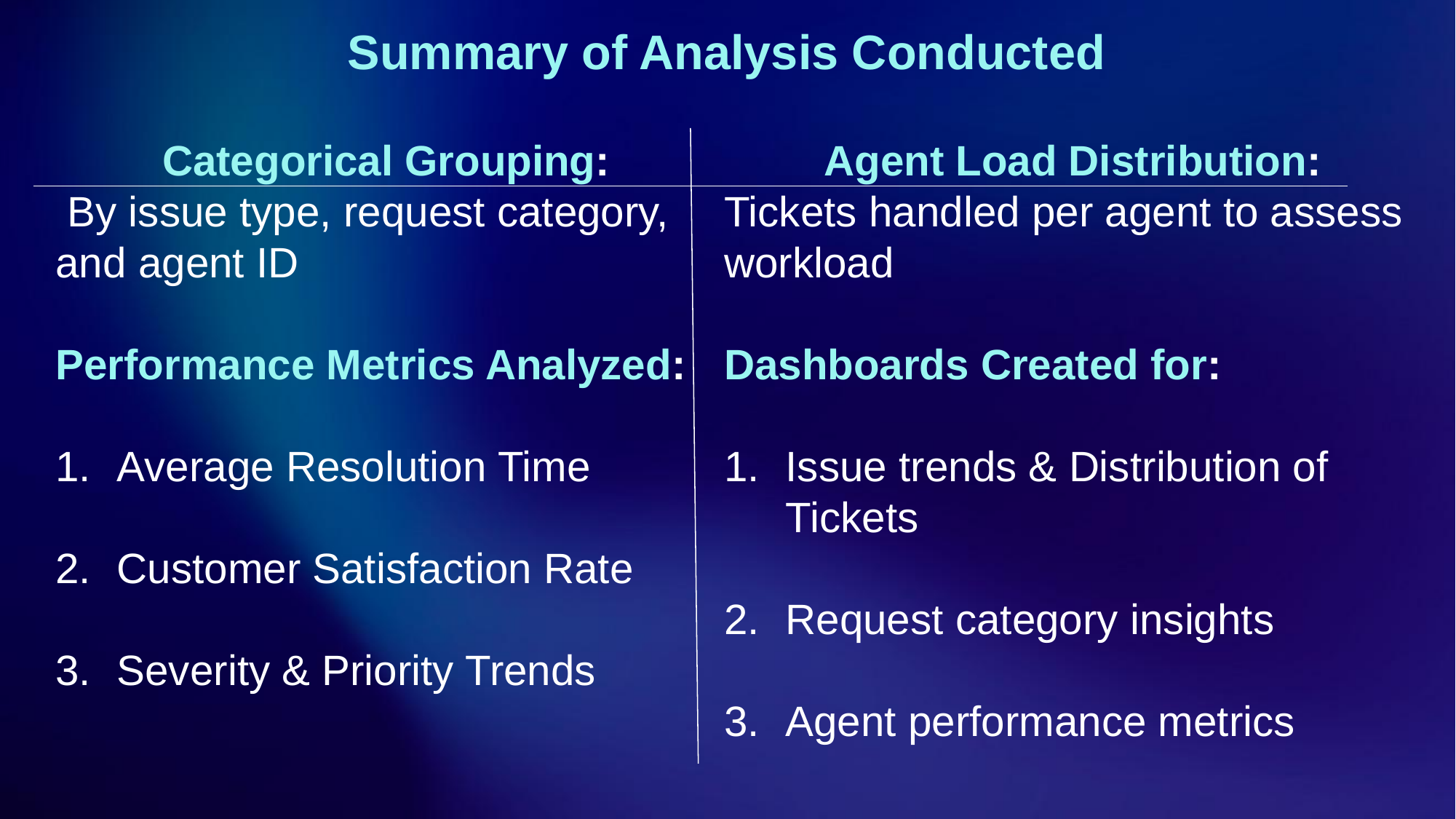

# Summary of Analysis Conducted
Categorical Grouping:
 By issue type, request category, and agent ID

Performance Metrics Analyzed:

Average Resolution Time

Customer Satisfaction Rate

Severity & Priority Trends

Agent Load Distribution:
Tickets handled per agent to assess workload

Dashboards Created for:

Issue trends & Distribution of Tickets

Request category insights

Agent performance metrics